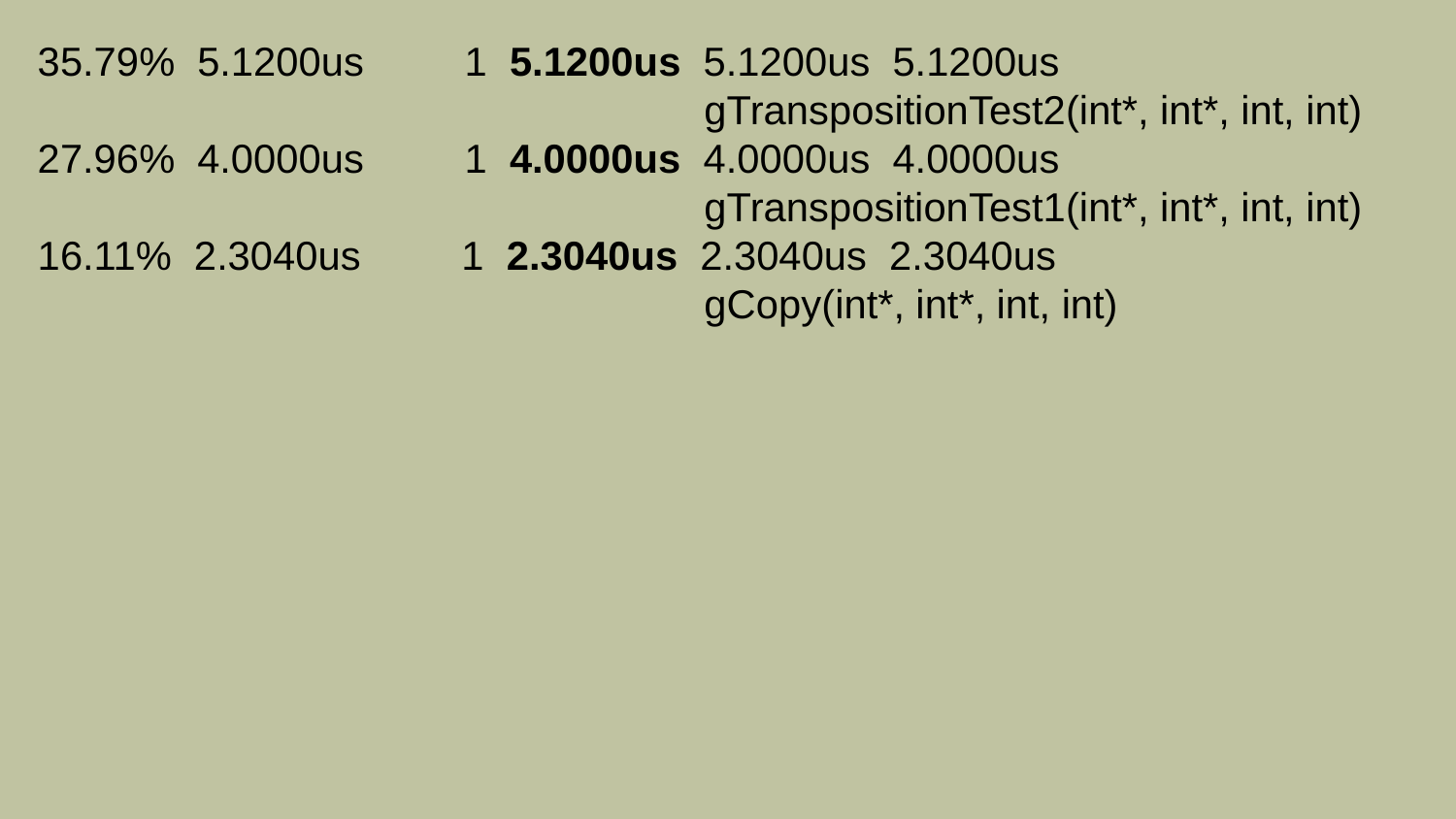

35.79%  5.1200us         1  5.1200us  5.1200us  5.1200us
 gTranspositionTest2(int*, int*, int, int)
27.96%  4.0000us         1  4.0000us  4.0000us  4.0000us
 gTranspositionTest1(int*, int*, int, int)
16.11%  2.3040us         1  2.3040us  2.3040us  2.3040us
 gCopy(int*, int*, int, int)